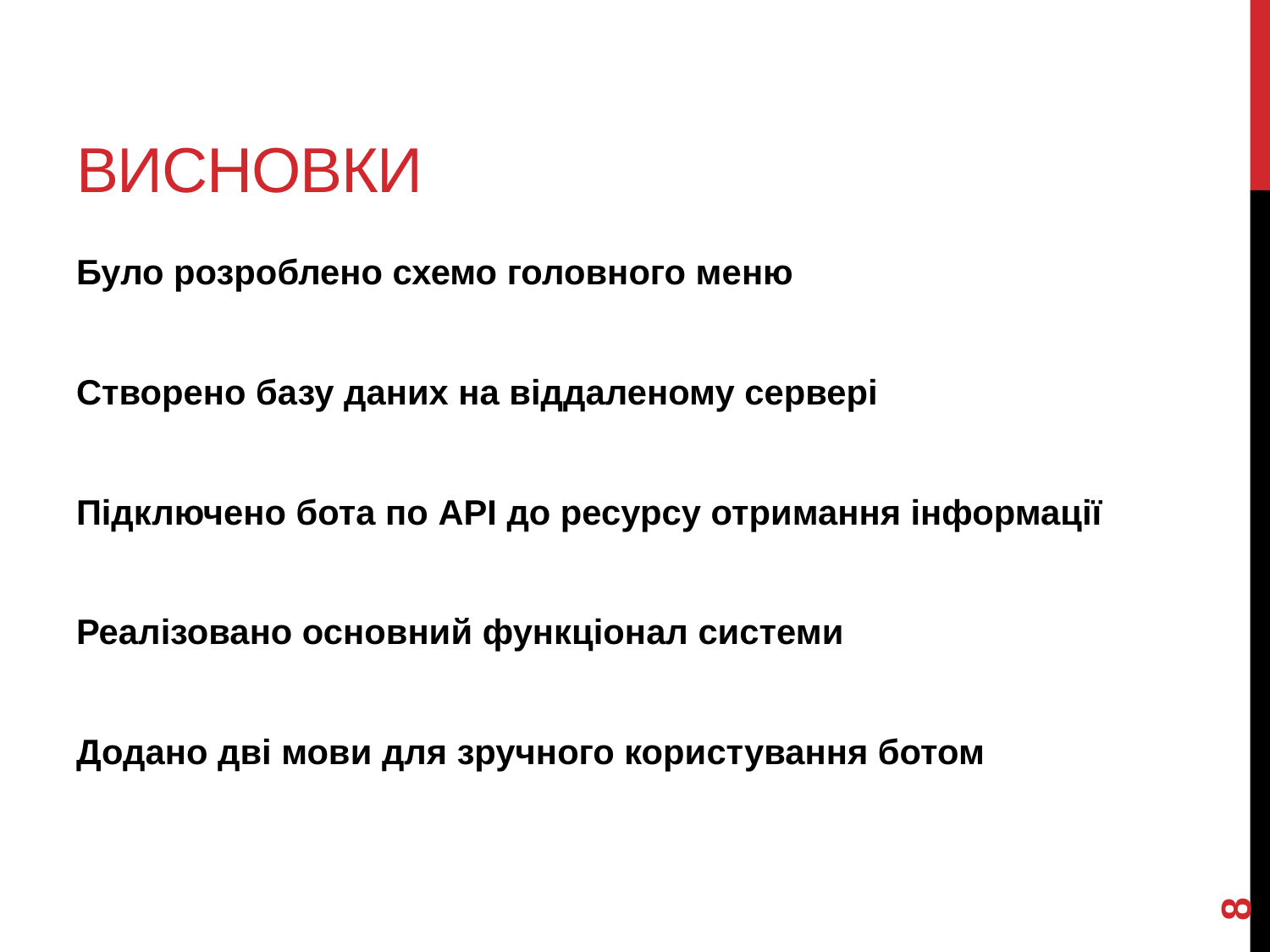

# Висновки
Було розроблено схемо головного меню

Створено базу даних на віддаленому сервері

Підключено бота по API до ресурсу отримання інформації

Реалізовано основний функціонал системи

Додано дві мови для зручного користування ботом
8